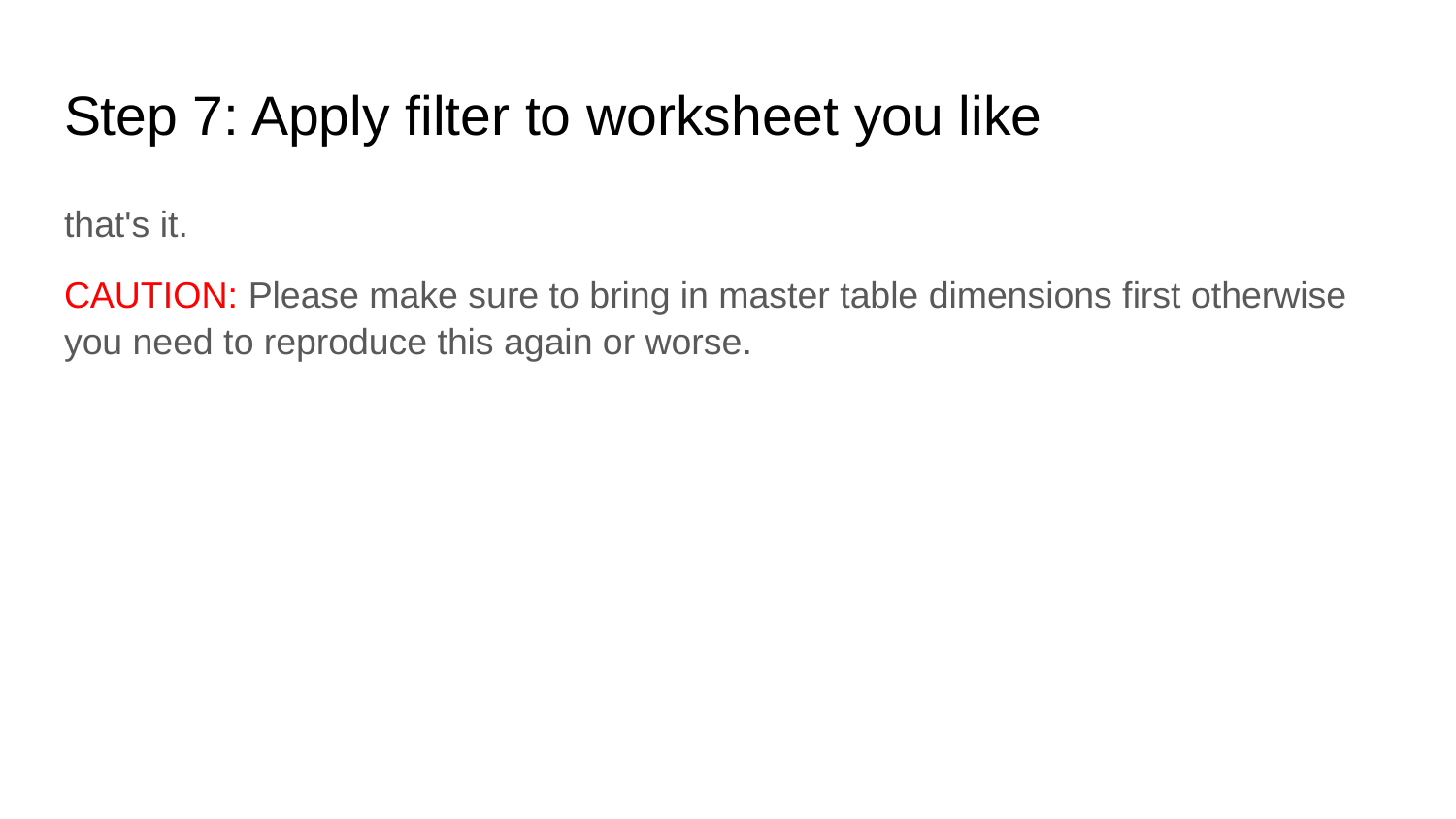

# Step 7: Apply filter to worksheet you like
that's it.
CAUTION: Please make sure to bring in master table dimensions first otherwise you need to reproduce this again or worse.